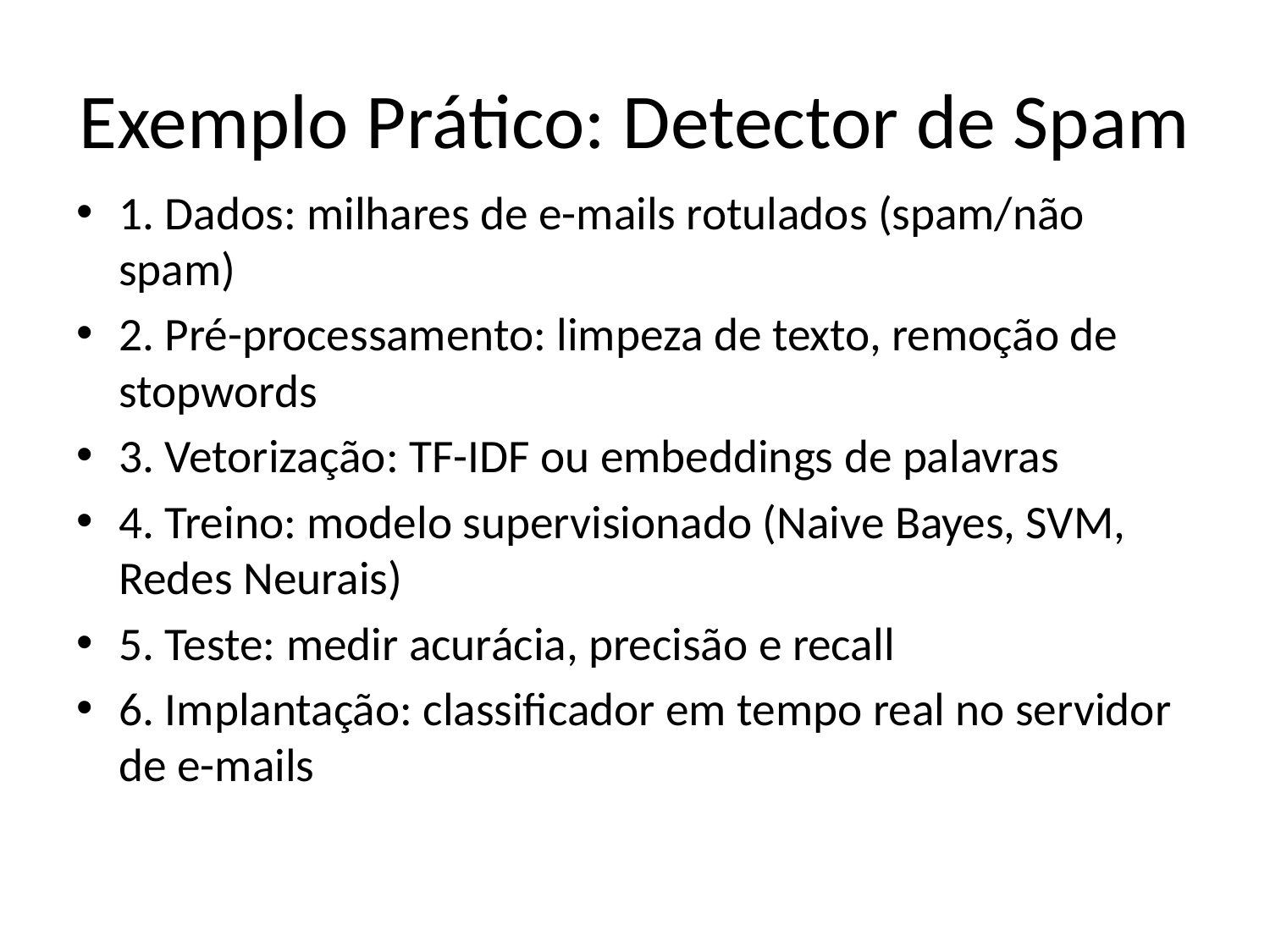

# Exemplo Prático: Detector de Spam
1. Dados: milhares de e-mails rotulados (spam/não spam)
2. Pré-processamento: limpeza de texto, remoção de stopwords
3. Vetorização: TF-IDF ou embeddings de palavras
4. Treino: modelo supervisionado (Naive Bayes, SVM, Redes Neurais)
5. Teste: medir acurácia, precisão e recall
6. Implantação: classificador em tempo real no servidor de e-mails